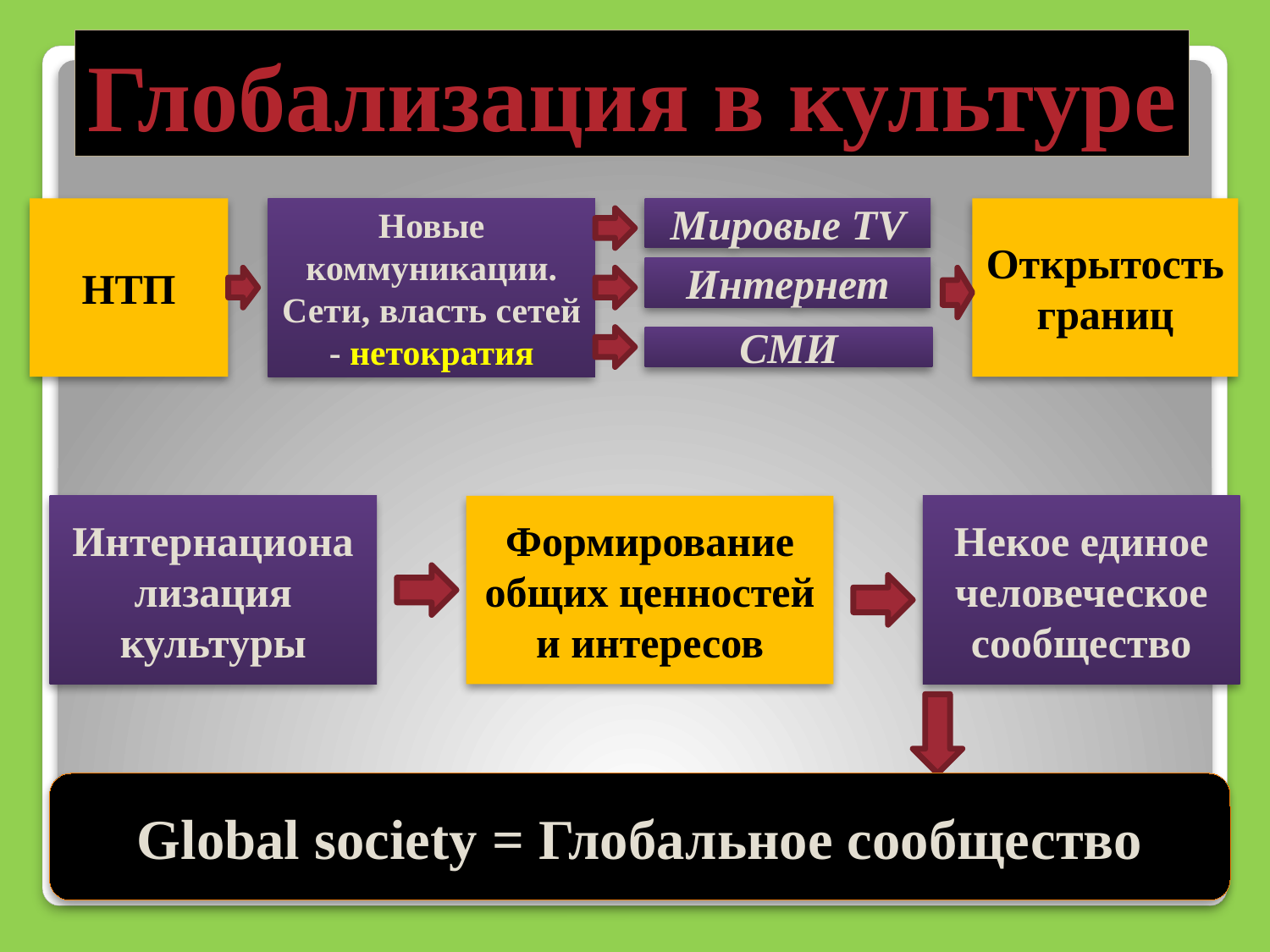

Глобализация в культуре
НТП
Новые коммуникации. Сети, власть сетей - нетократия
Мировые ТV
Открытость границ

Интернет

СМИ

Интернационализация культуры
Формирование общих ценностей и интересов
Некое единое человеческое сообщество

Global society = Глобальное сообщество